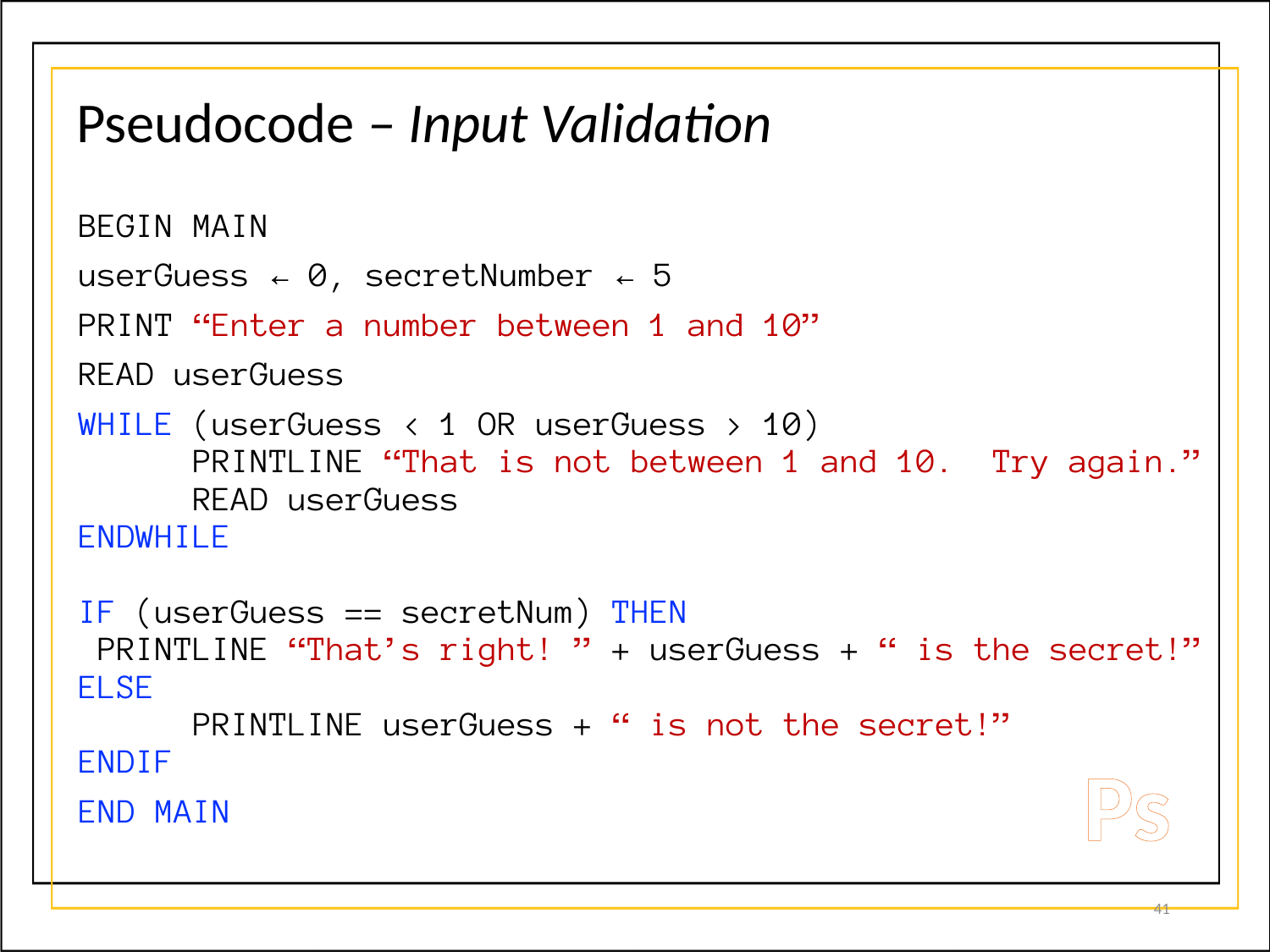

# Pseudocode – Input Validation
BEGIN MAIN
userGuess ← 0, secretNumber ← 5
PRINT “Enter a number between 1 and 10”
READ userGuess
WHILE (userGuess < 1 OR userGuess > 10)
	PRINTLINE “That is not between 1 and 10.  Try again.”
	READ userGuess
ENDWHILE
IF (userGuess == secretNum) THEN
 PRINTLINE “That’s right! ” + userGuess + “ is the secret!”
ELSE
	PRINTLINE userGuess + “ is not the secret!”
ENDIF
END MAIN
Ps

41